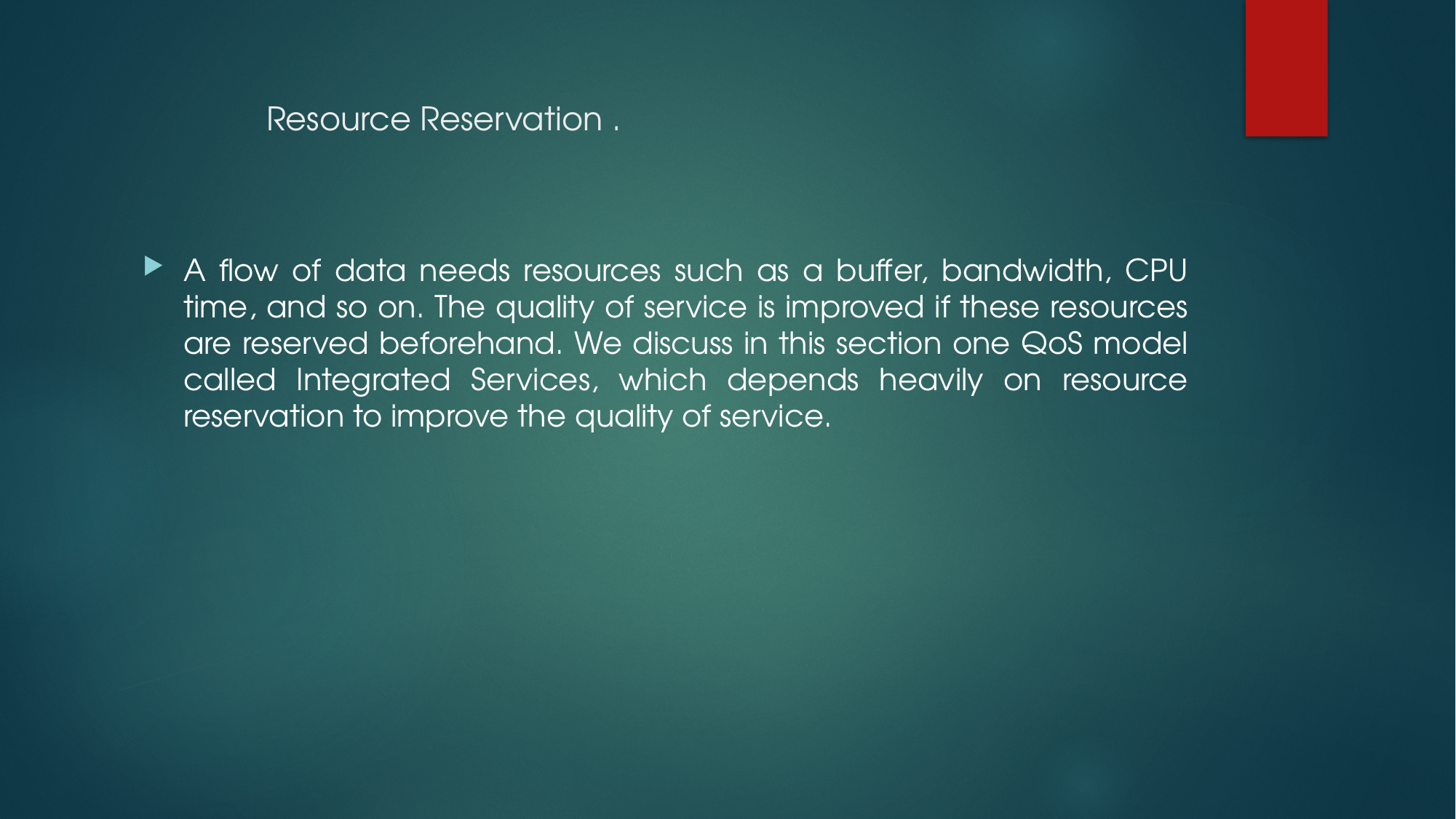

# Resource Reservation .
A flow of data needs resources such as a buffer, bandwidth, CPU time, and so on. The quality of service is improved if these resources are reserved beforehand. We discuss in this section one QoS model called Integrated Services, which depends heavily on resource reservation to improve the quality of service.